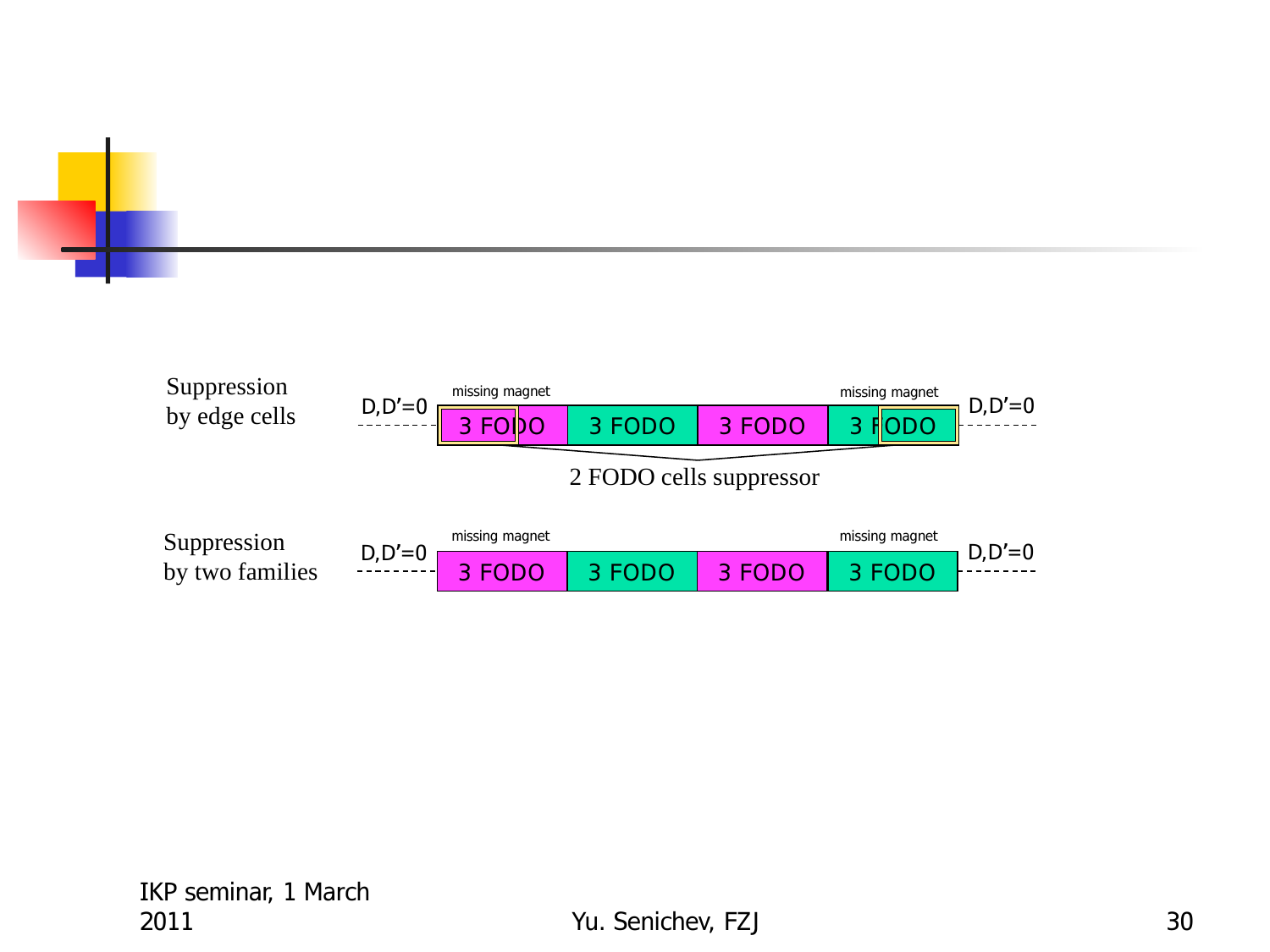

#
Suppression
by edge cells
missing magnet
missing magnet
D,D’=0
D,D’=0
3 FODO
3 FODO
3 FODO
3 FODO

2 FODO cells suppressor
Suppression
by two families
missing magnet
missing magnet
D,D’=0
D,D’=0
3 FODO
3 FODO
3 FODO
3 FODO
IKP seminar, 1 March 2011
Yu. Senichev, FZJ
30